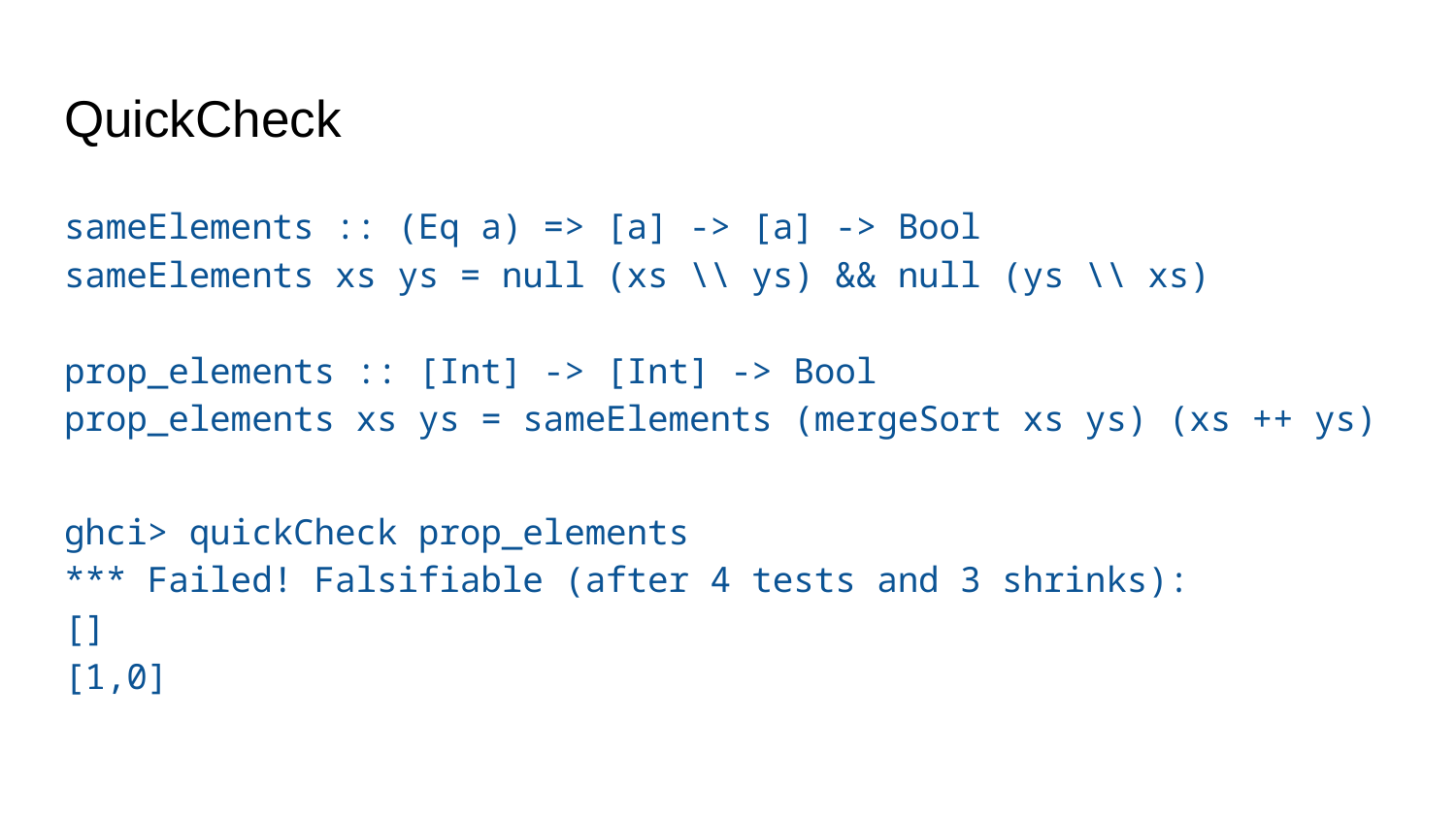

# QuickCheck
sameElements :: (Eq a) => [a] -> [a] -> Bool
sameElements xs ys = null (xs \\ ys) && null (ys \\ xs)
prop_elements :: [Int] -> [Int] -> Bool
prop_elements xs ys = sameElements (mergeSort xs ys) (xs ++ ys)
ghci> quickCheck prop_elements
*** Failed! Falsifiable (after 4 tests and 3 shrinks):
[]
[1,0]